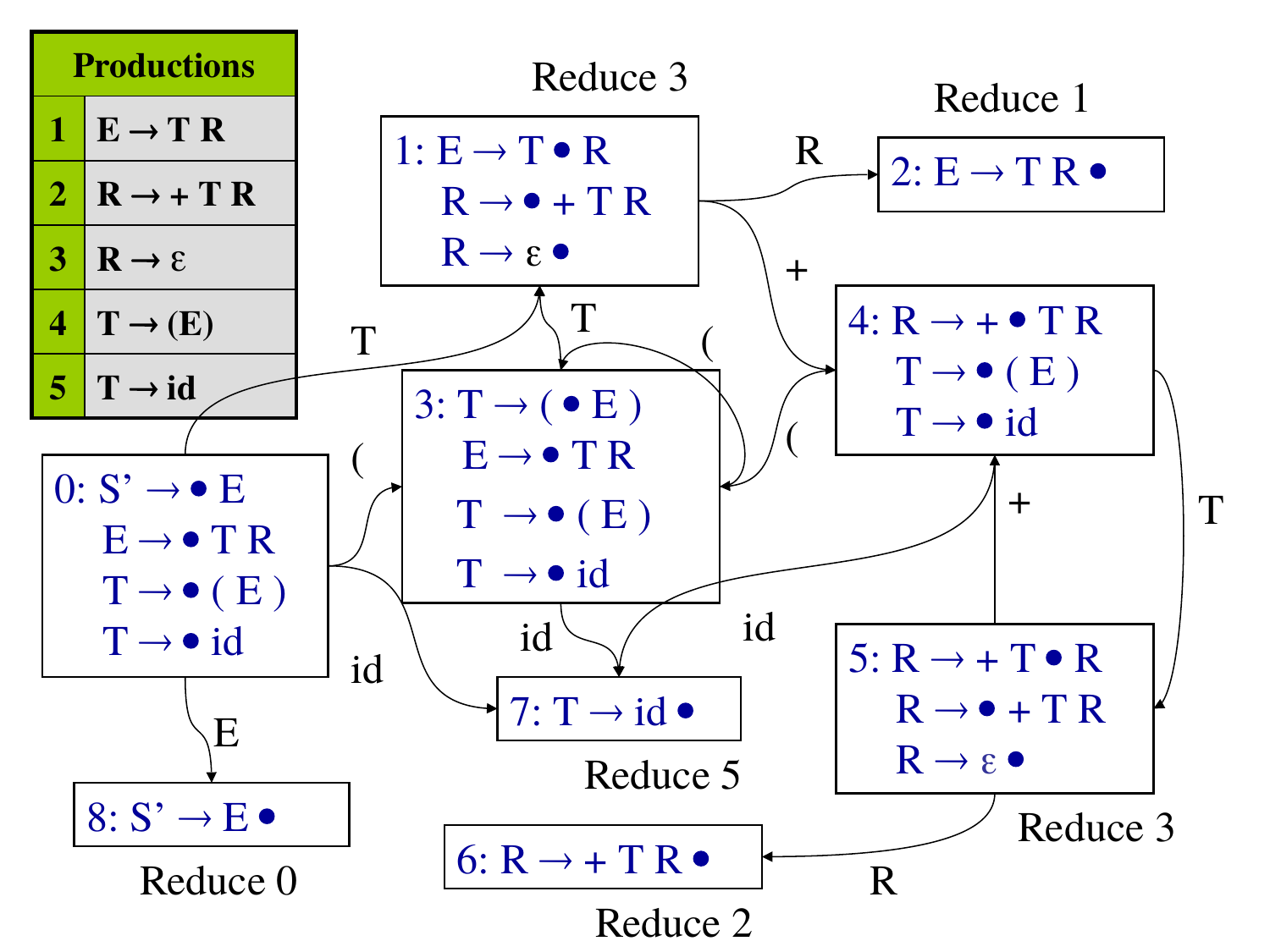

| Productions |  |
| --- | --- |
| 1 | E → T R |
| 2 | R → + T R |
| 3 | R → ε |
| 4 | T → (E) |
| 5 | T → id |
Reduce 3
Reduce 1
1: E → T • R
R → • + T R
R → ε •
R
2: E → T R •
+
T
4: R → + • T R
T → • ( E )
T → • id
T
(
3: T → ( • E )
E → • T R
    T  → • ( E )
    T  → • id
(
T
(
0: S’ → • E
E → • T R
T → • ( E )
T → • id
id
+
id
id
5: R → + T • R
R → • + T R
R → ε •
7: T → id •
E
Reduce 5
8: S’ → E •
Reduce 3
R
6: R → + T R •
Reduce 0
Reduce 2